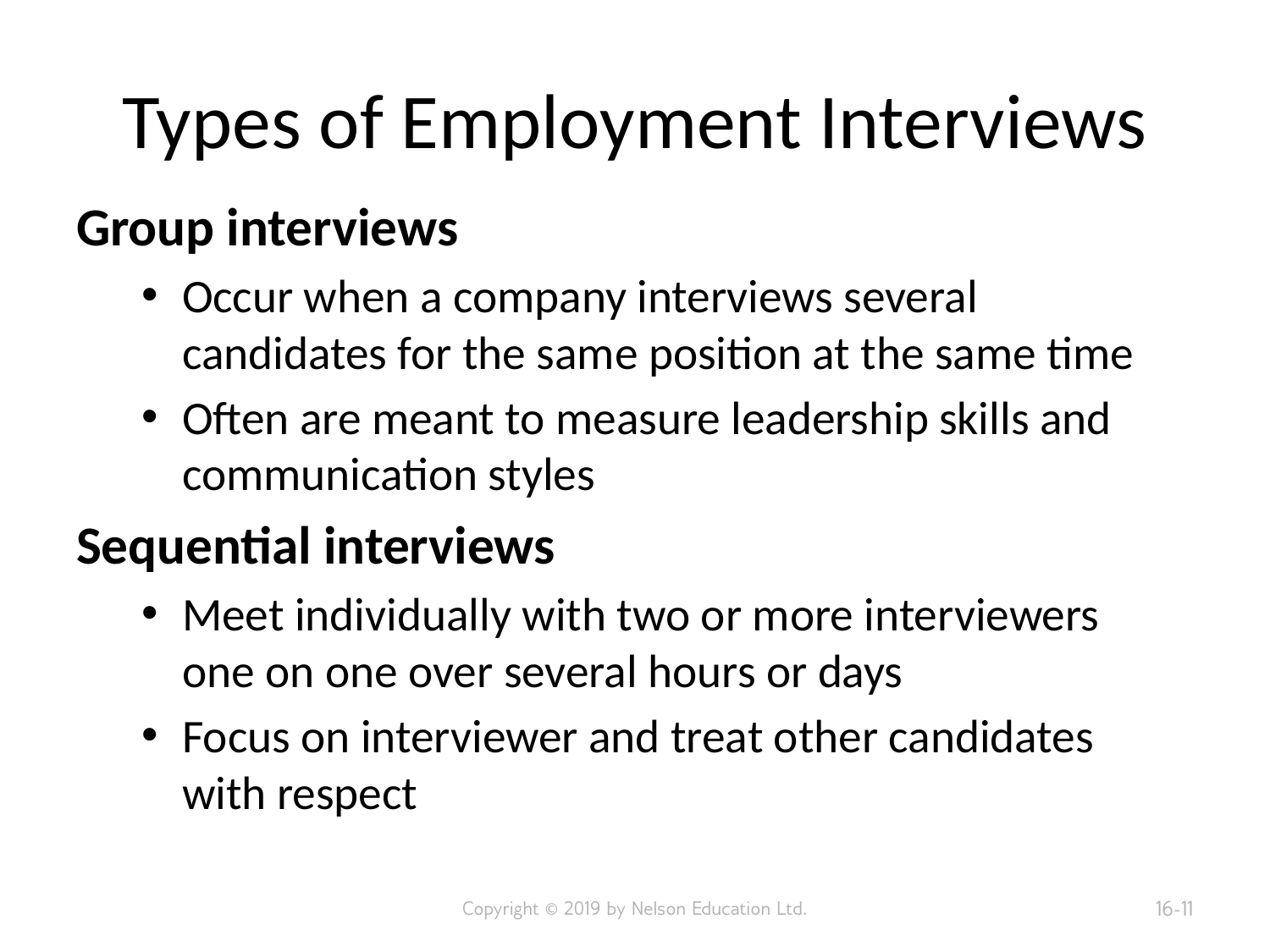

# Types of Employment Interviews
Group interviews
Occur when a company interviews several candidates for the same position at the same time
Often are meant to measure leadership skills and communication styles
Sequential interviews
Meet individually with two or more interviewers one on one over several hours or days
Focus on interviewer and treat other candidates with respect

Copyright © 2019 by Nelson Education Ltd.
16-11